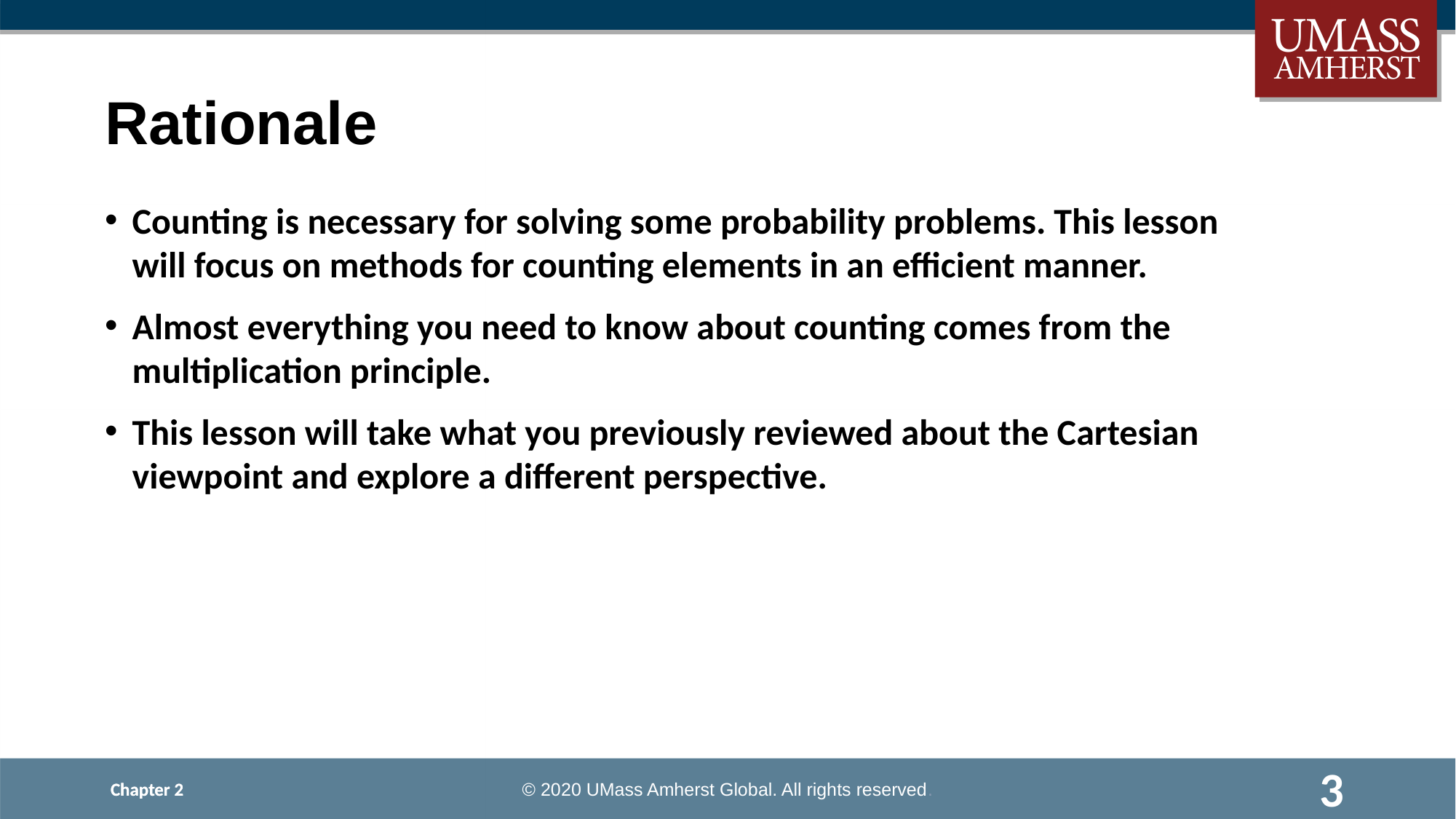

# Rationale
Counting is necessary for solving some probability problems. This lesson will focus on methods for counting elements in an efficient manner.
Almost everything you need to know about counting comes from the multiplication principle.
This lesson will take what you previously reviewed about the Cartesian viewpoint and explore a different perspective.
3